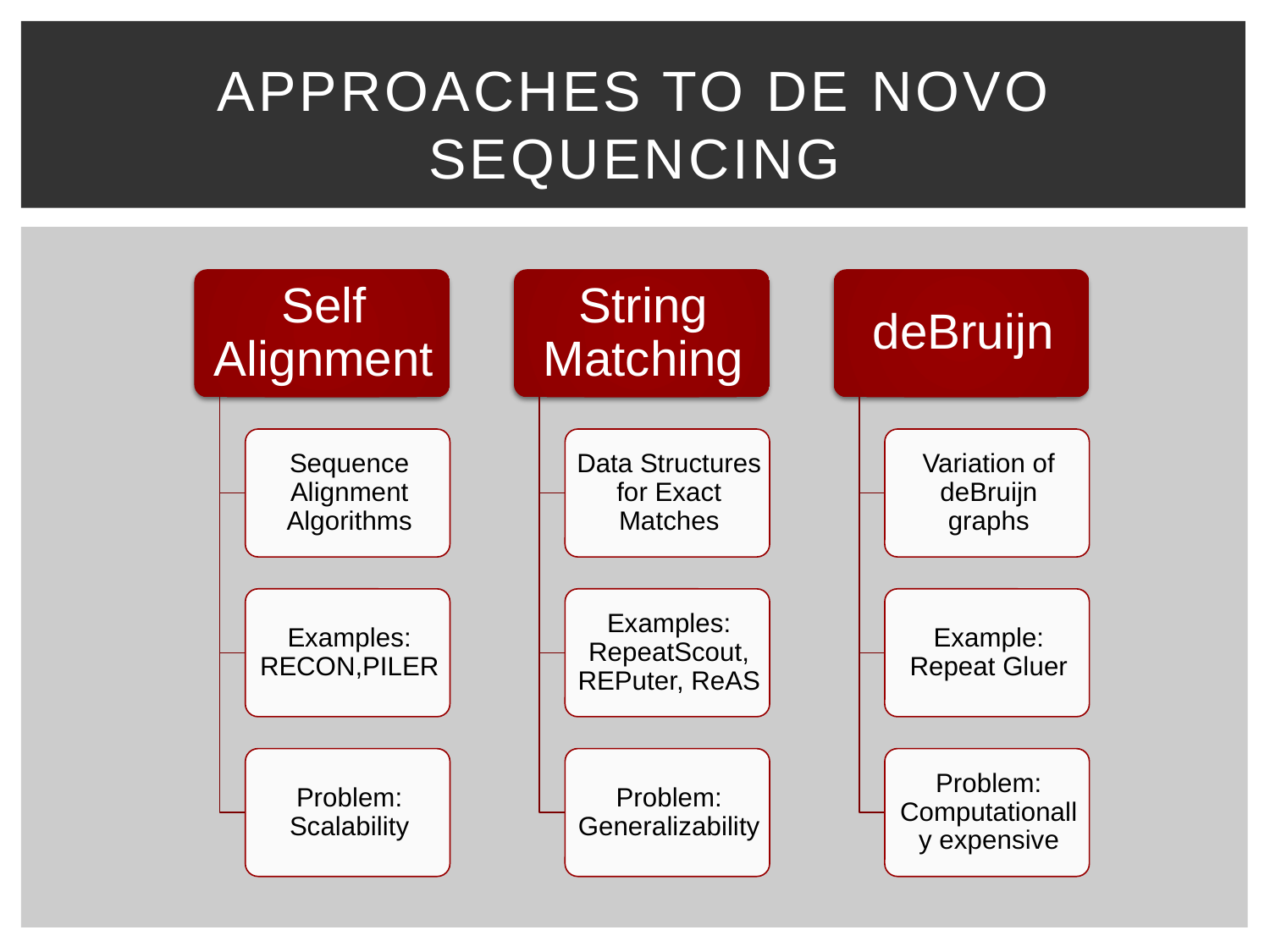

# Approaches to De Novo Sequencing
Self Alignment
Sequence Alignment Algorithms
Examples: RECON,PILER
Problem: Scalability
String Matching
Data Structures for Exact Matches
Examples: RepeatScout, REPuter, ReAS
Problem: Generalizability
deBruijn
Variation of deBruijn graphs
Example: Repeat Gluer
Problem: Computationally expensive